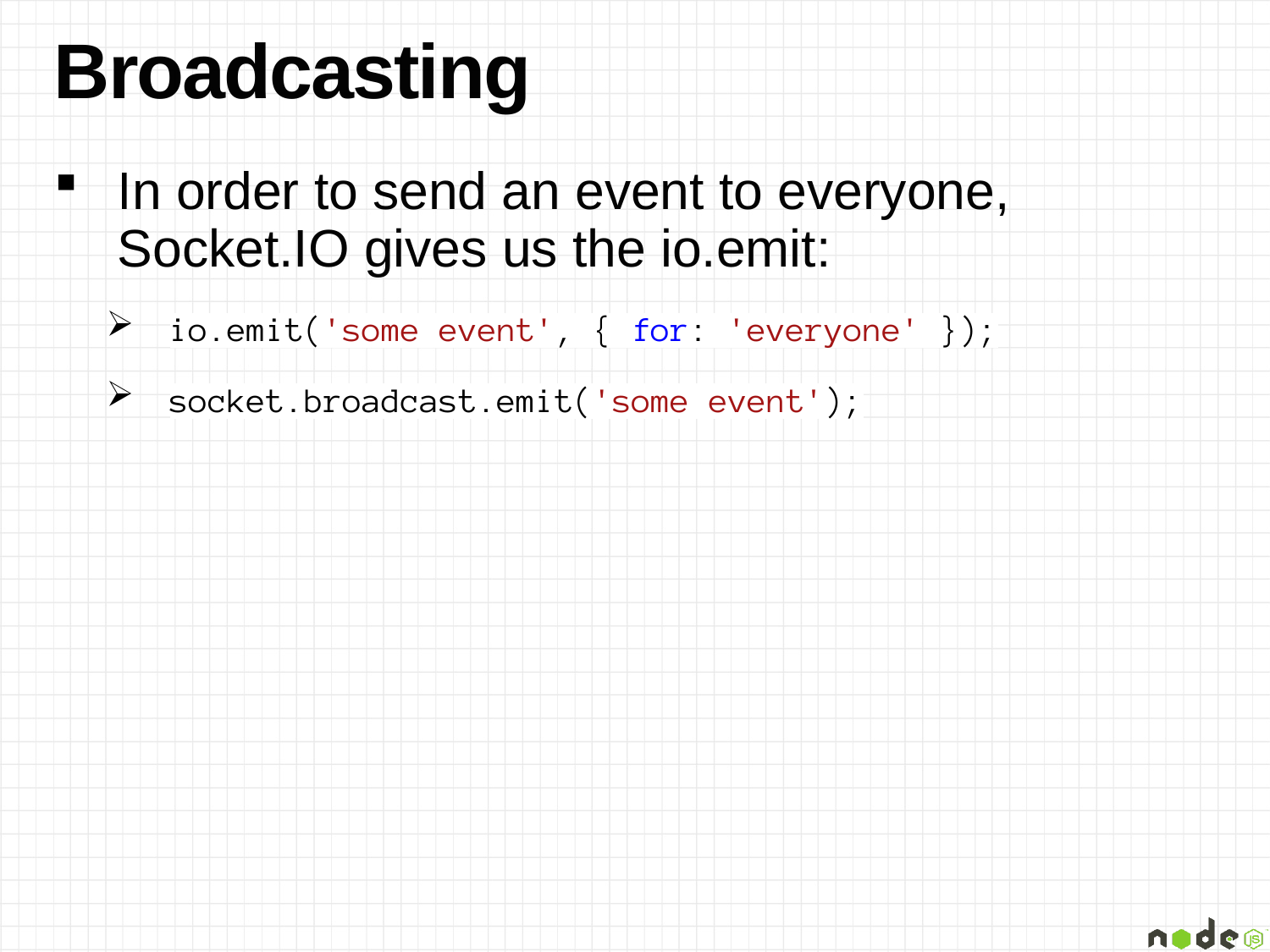

# Broadcasting
In order to send an event to everyone, Socket.IO gives us the io.emit:
io.emit('some event', { for: 'everyone' });
socket.broadcast.emit('some event');